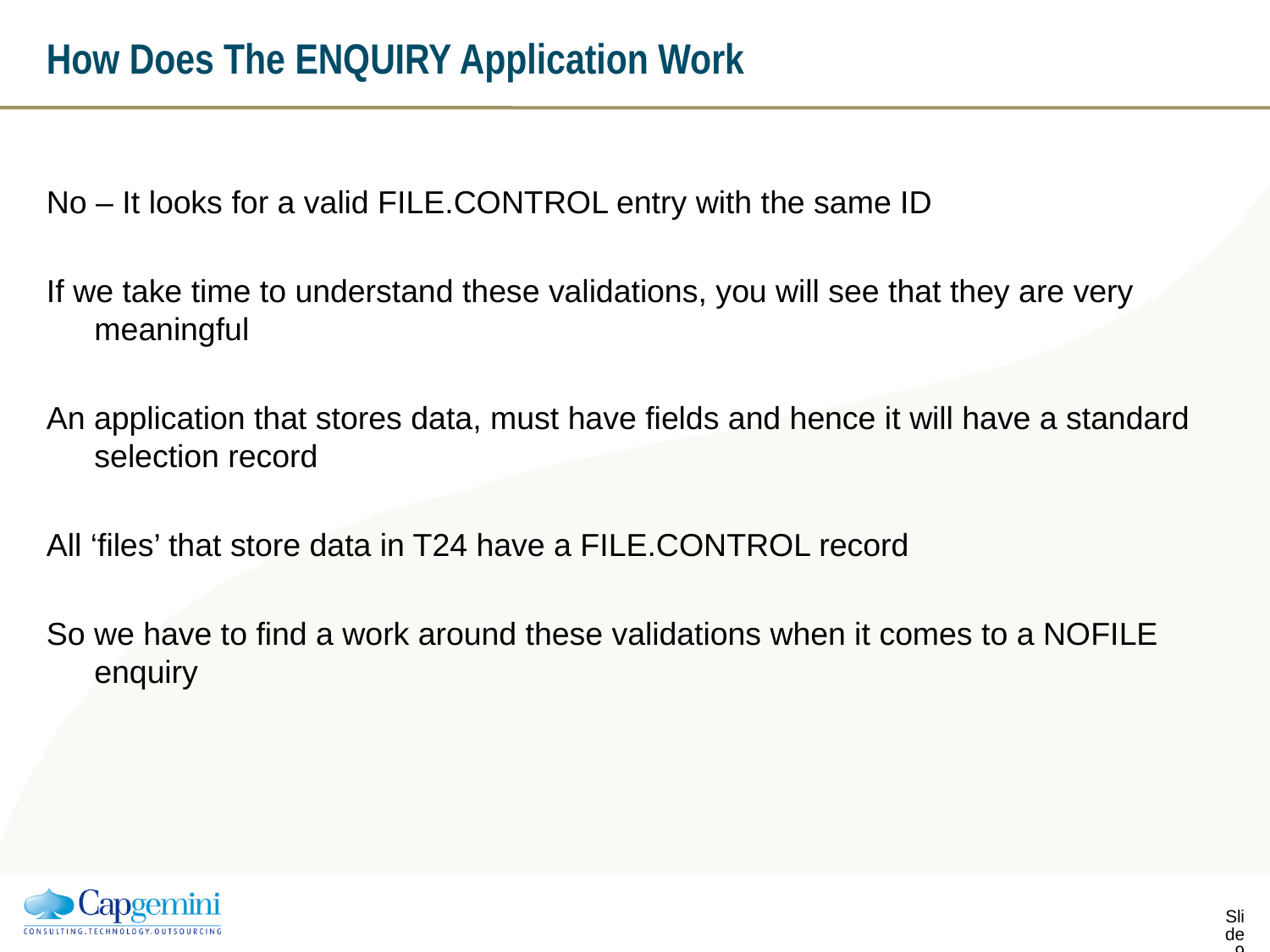

# How Does The ENQUIRY Application Work
No – It looks for a valid FILE.CONTROL entry with the same ID

If we take time to understand these validations, you will see that they are very meaningful

An application that stores data, must have fields and hence it will have a standard selection record

All ‘files’ that store data in T24 have a FILE.CONTROL record

So we have to find a work around these validations when it comes to a NOFILE enquiry
Slide 9